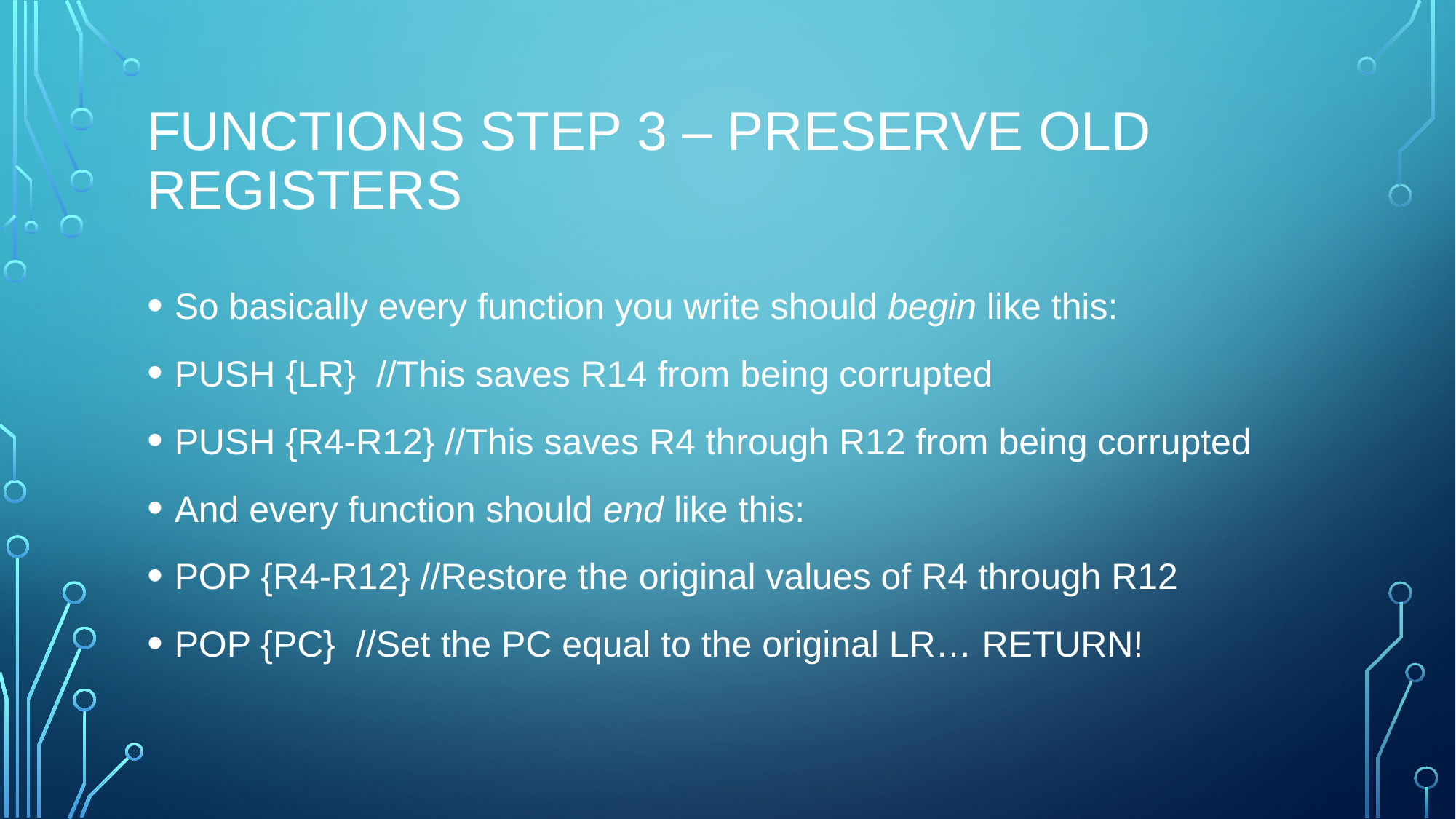

# Functions STep 3 – Preserve old registers
So basically every function you write should begin like this:
PUSH {LR}  //This saves R14 from being corrupted
PUSH {R4-R12} //This saves R4 through R12 from being corrupted
And every function should end like this:
POP {R4-R12} //Restore the original values of R4 through R12
POP {PC}  //Set the PC equal to the original LR… RETURN!